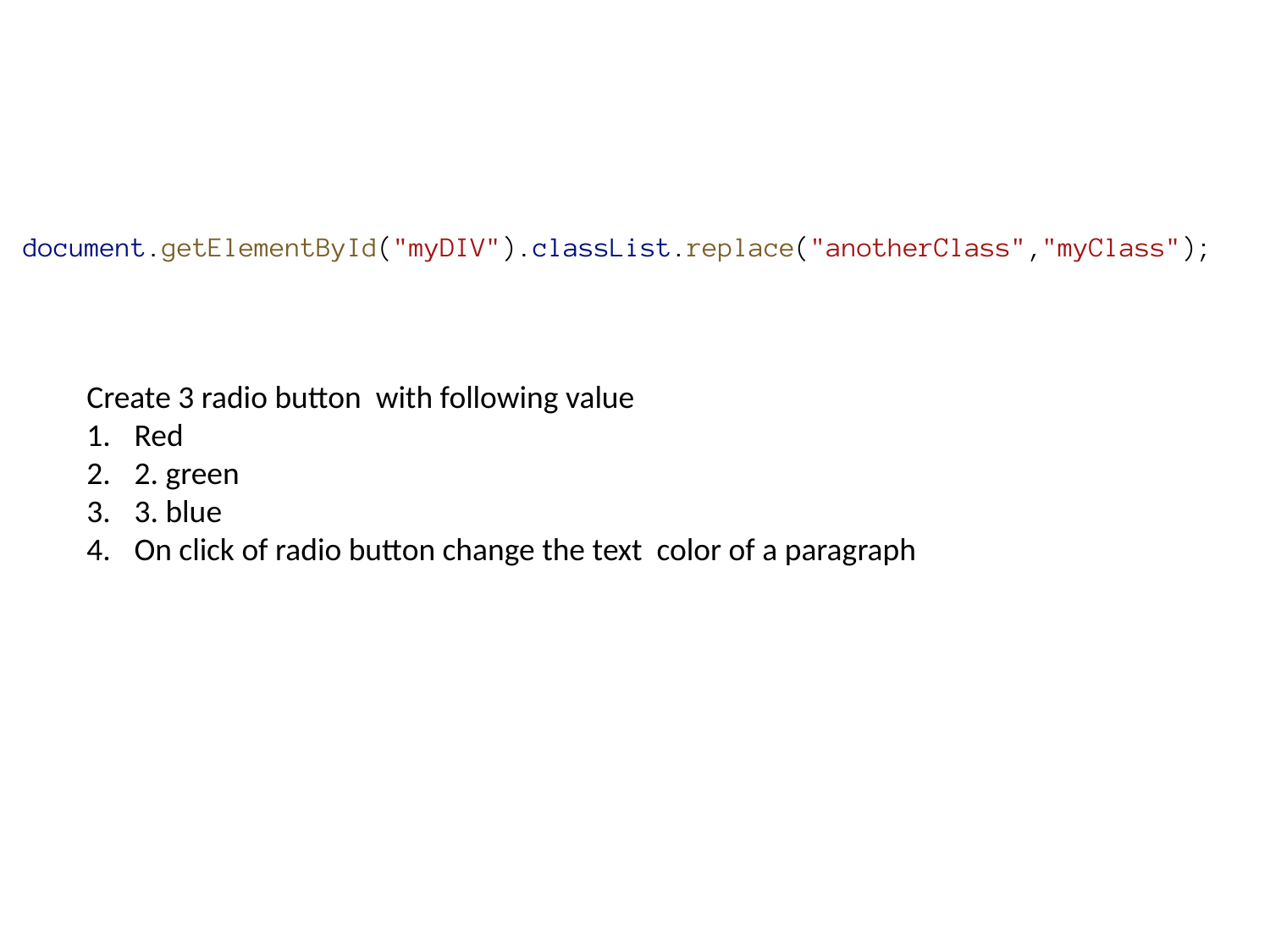

#
document.getElementById("myDIV").classList.replace("anotherClass","myClass");

Create 3 radio button  with following value
Red
2. green
3. blue
On click of radio button change the text  color of a paragraph